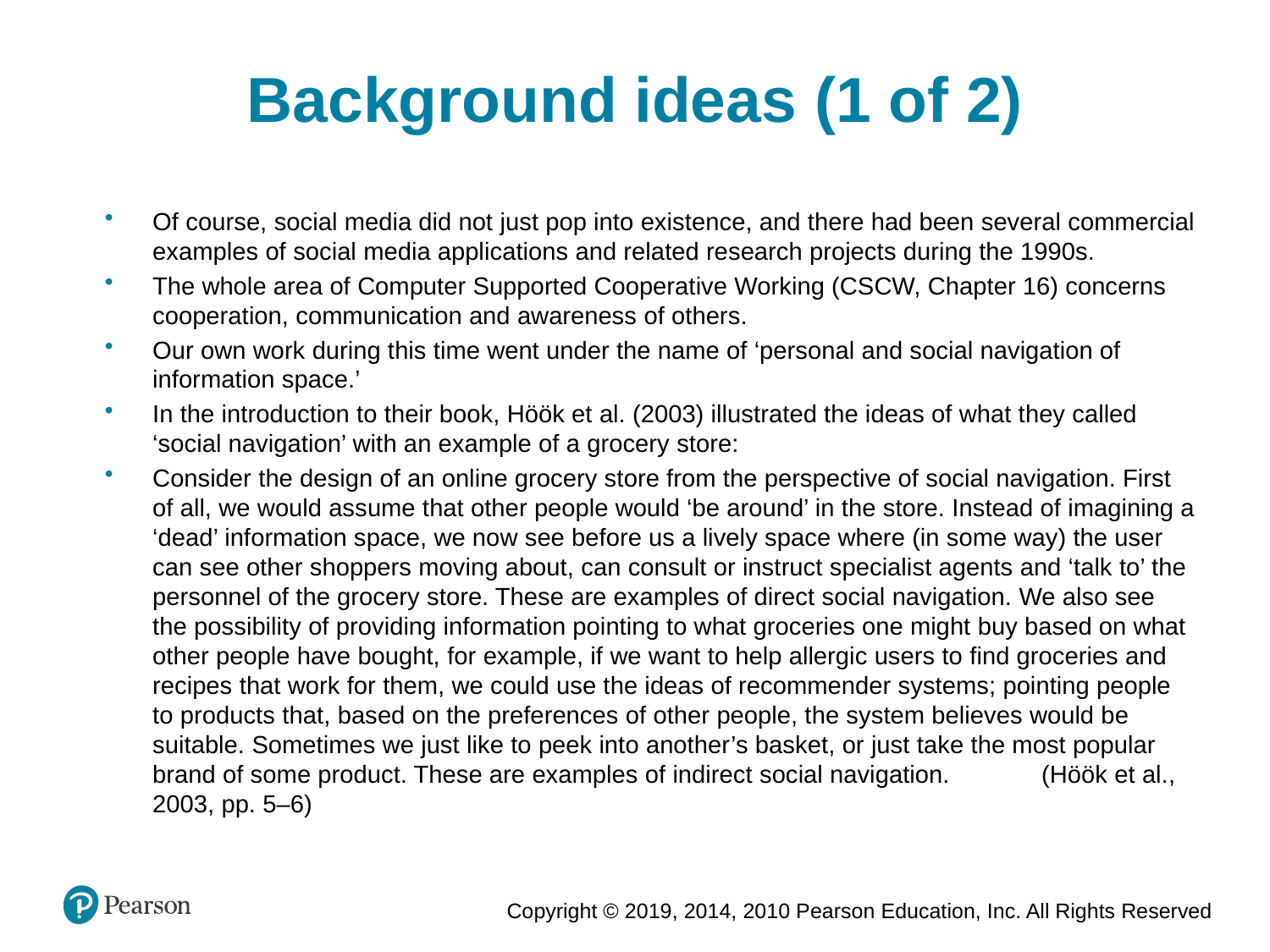

Background ideas (1 of 2)
Of course, social media did not just pop into existence, and there had been several commercial examples of social media applications and related research projects during the 1990s.
The whole area of Computer Supported Cooperative Working (CSCW, Chapter 16) concerns cooperation, communication and awareness of others.
Our own work during this time went under the name of ‘personal and social navigation of information space.’
In the introduction to their book, Höök et al. (2003) illustrated the ideas of what they called ‘social navigation’ with an example of a grocery store:
Consider the design of an online grocery store from the perspective of social navigation. First of all, we would assume that other people would ‘be around’ in the store. Instead of imagining a ‘dead’ information space, we now see before us a lively space where (in some way) the user can see other shoppers moving about, can consult or instruct specialist agents and ‘talk to’ the personnel of the grocery store. These are examples of direct social navigation. We also see the possibility of providing information pointing to what groceries one might buy based on what other people have bought, for example, if we want to help allergic users to find groceries and recipes that work for them, we could use the ideas of recommender systems; pointing people to products that, based on the preferences of other people, the system believes would be suitable. Sometimes we just like to peek into another’s basket, or just take the most popular brand of some product. These are examples of indirect social navigation.	(Höök et al., 2003, pp. 5–6)